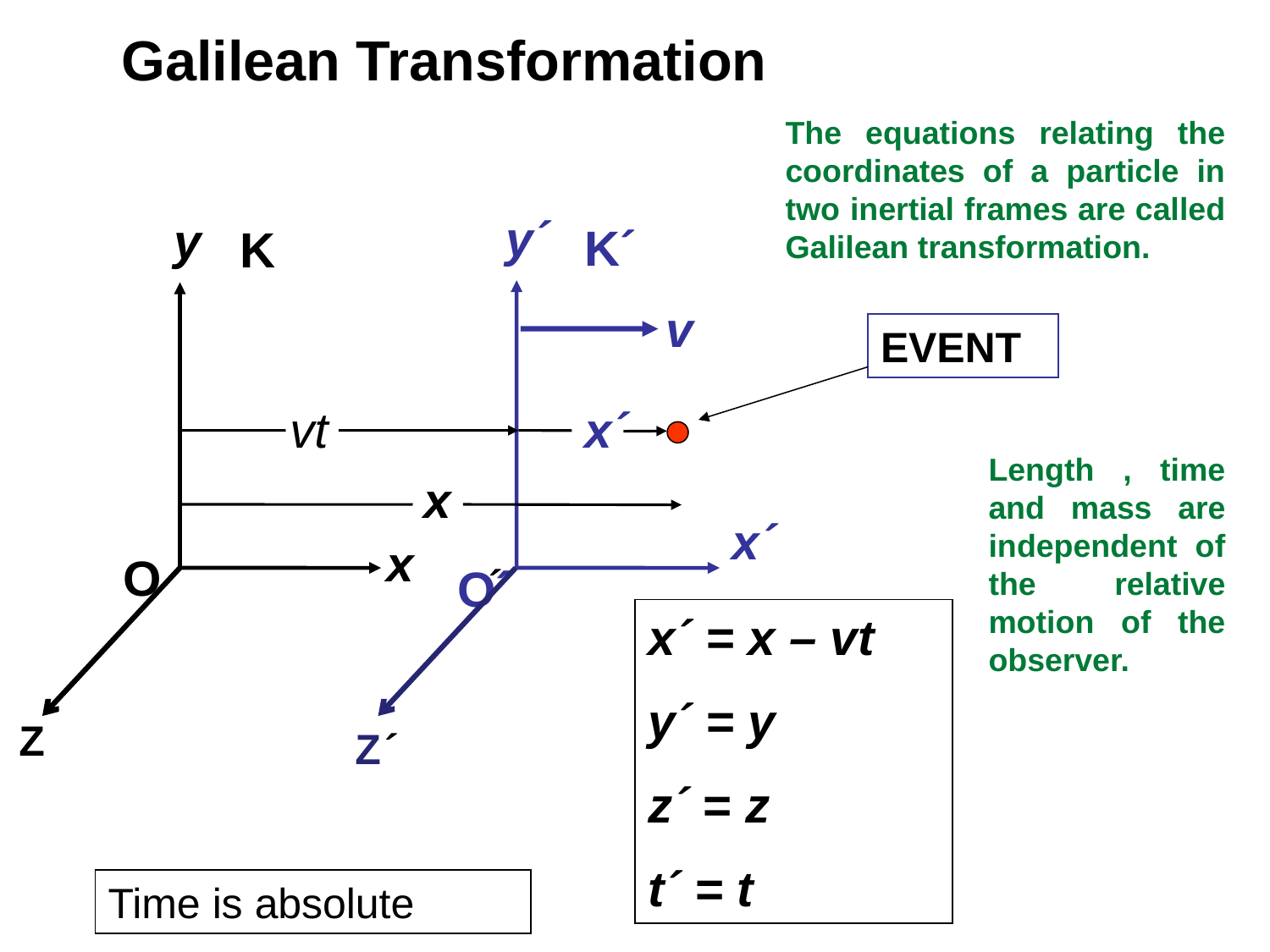

# Galilean Transformation
The equations relating the coordinates of a particle in two inertial frames are called Galilean transformation.
y´
y
K´
K

v
EVENT

x´
vt

x

x´
x
O
O´
´

x´ = x – vt
y´ = y
z´ = z
t´ = t
Z´
Time is absolute
Z
Length , time and mass are independent of the relative motion of the observer.